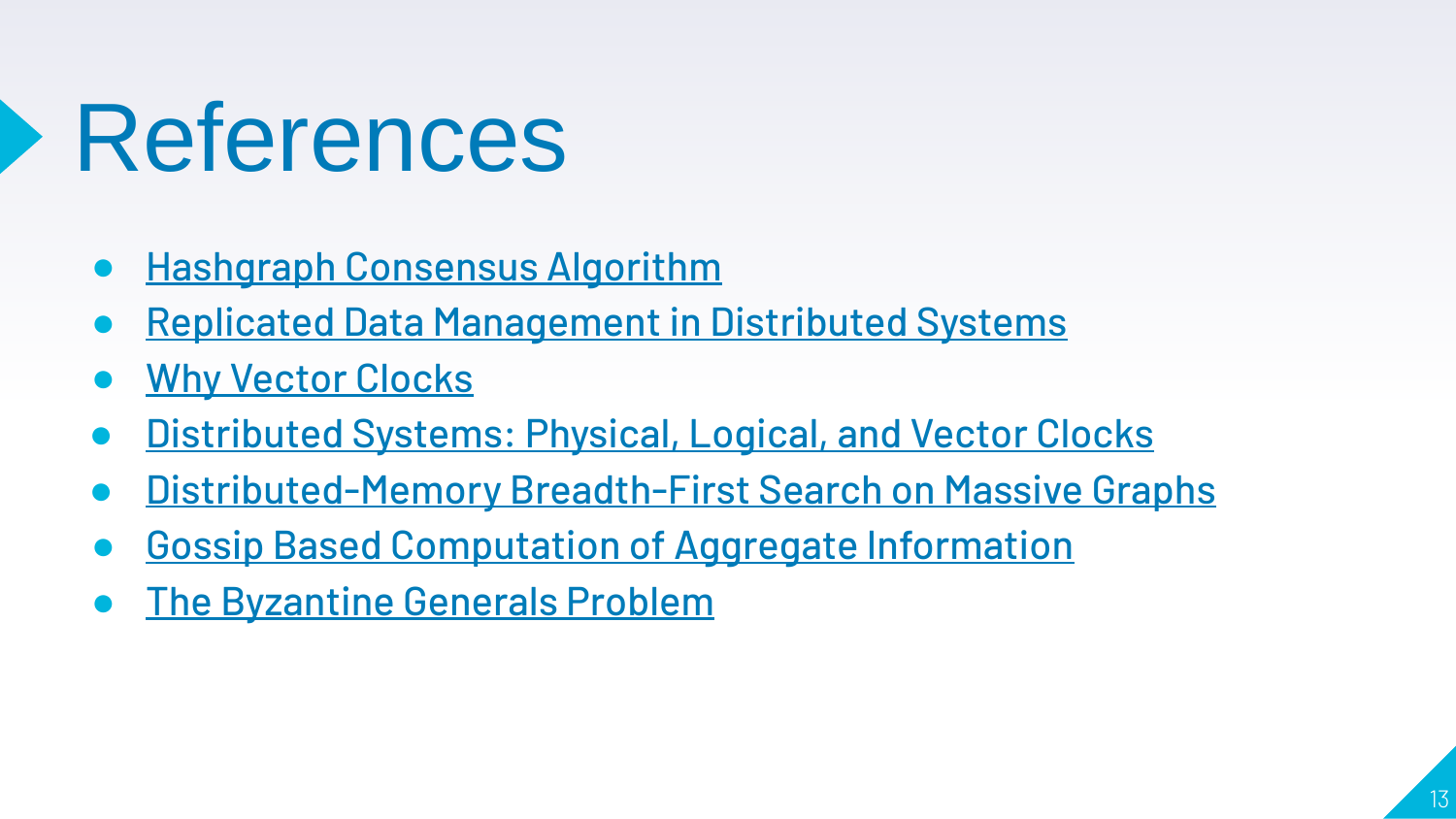

# References
Hashgraph Consensus Algorithm
Replicated Data Management in Distributed Systems
Why Vector Clocks
Distributed Systems: Physical, Logical, and Vector Clocks
Distributed-Memory Breadth-First Search on Massive Graphs
Gossip Based Computation of Aggregate Information
The Byzantine Generals Problem
13